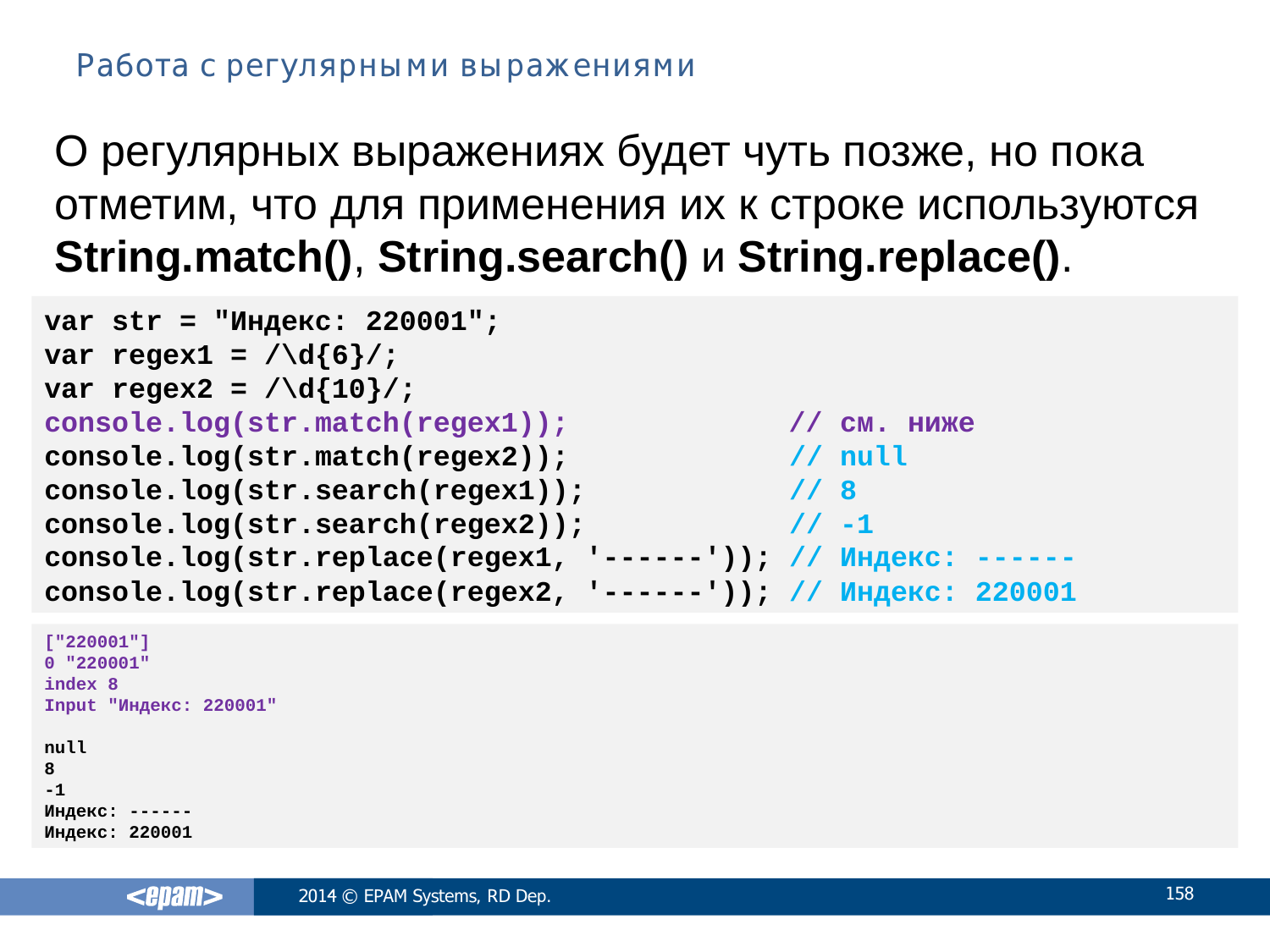

# Работа с регулярными выражениями
О регулярных выражениях будет чуть позже, но пока отметим, что для применения их к строке используются String.match(), String.search() и String.replace().
var str = "Индекс: 220001";
var regex1 = /\d{6}/;
var regex2 = /\d{10}/;
console.log(str.match(regex1));             // см. ниже
console.log(str.match(regex2));             // null
console.log(str.search(regex1));            // 8
console.log(str.search(regex2));            // -1
console.log(str.replace(regex1, '------')); // Индекс: ------
console.log(str.replace(regex2, '------')); // Индекс: 220001
["220001"]
0 "220001"
index 8
Input "Индекс: 220001"

null
8
-1
Индекс: ------
Индекс: 220001
158
2014 © EPAM Systems, RD Dep.